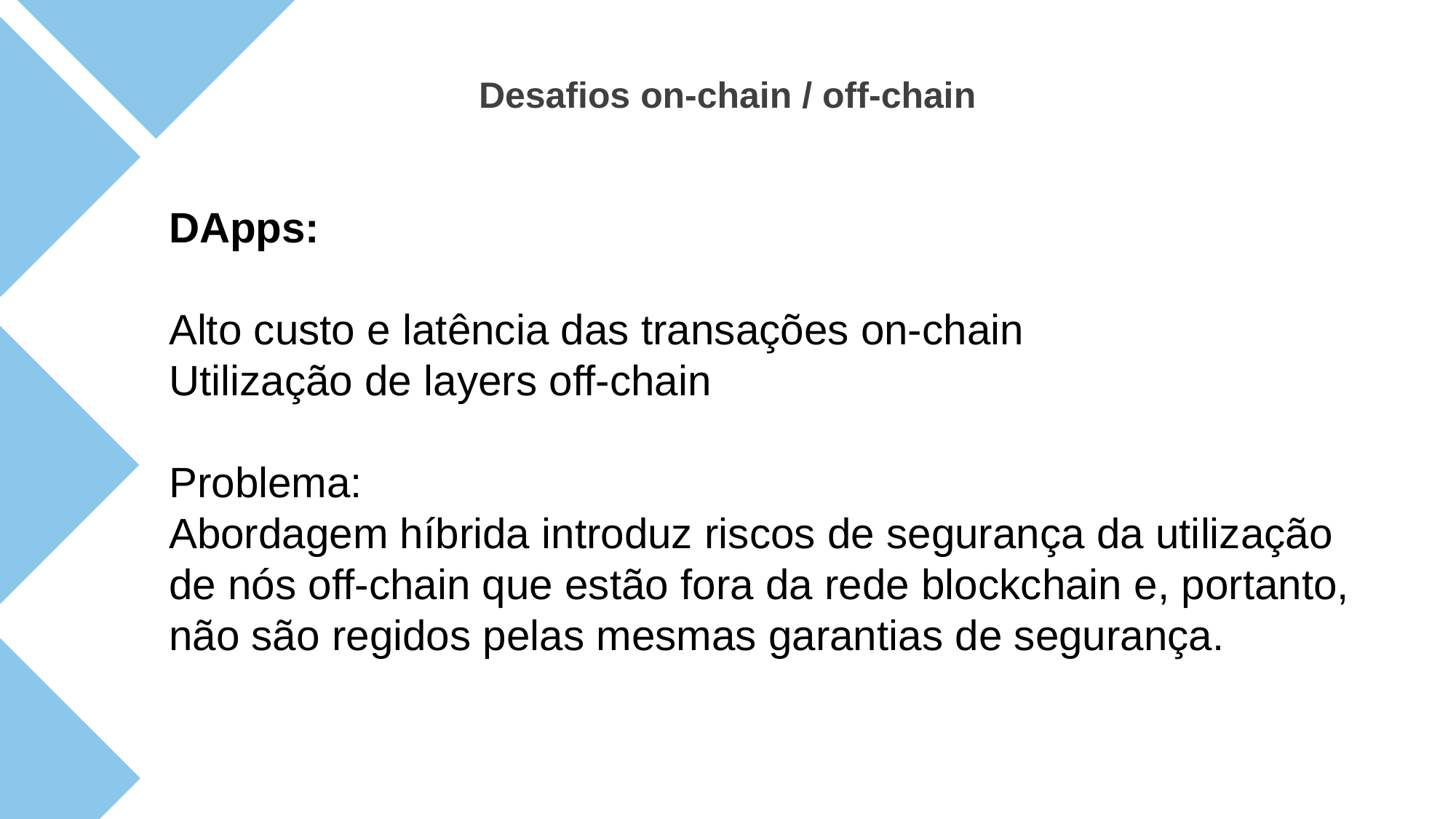

Desafios on-chain / off-chain

DApps:

Alto custo e latência das transações on-chain
Utilização de layers off-chain

Problema:
Abordagem híbrida introduz riscos de segurança da utilização de nós off-chain que estão fora da rede blockchain e, portanto, não são regidos pelas mesmas garantias de segurança.